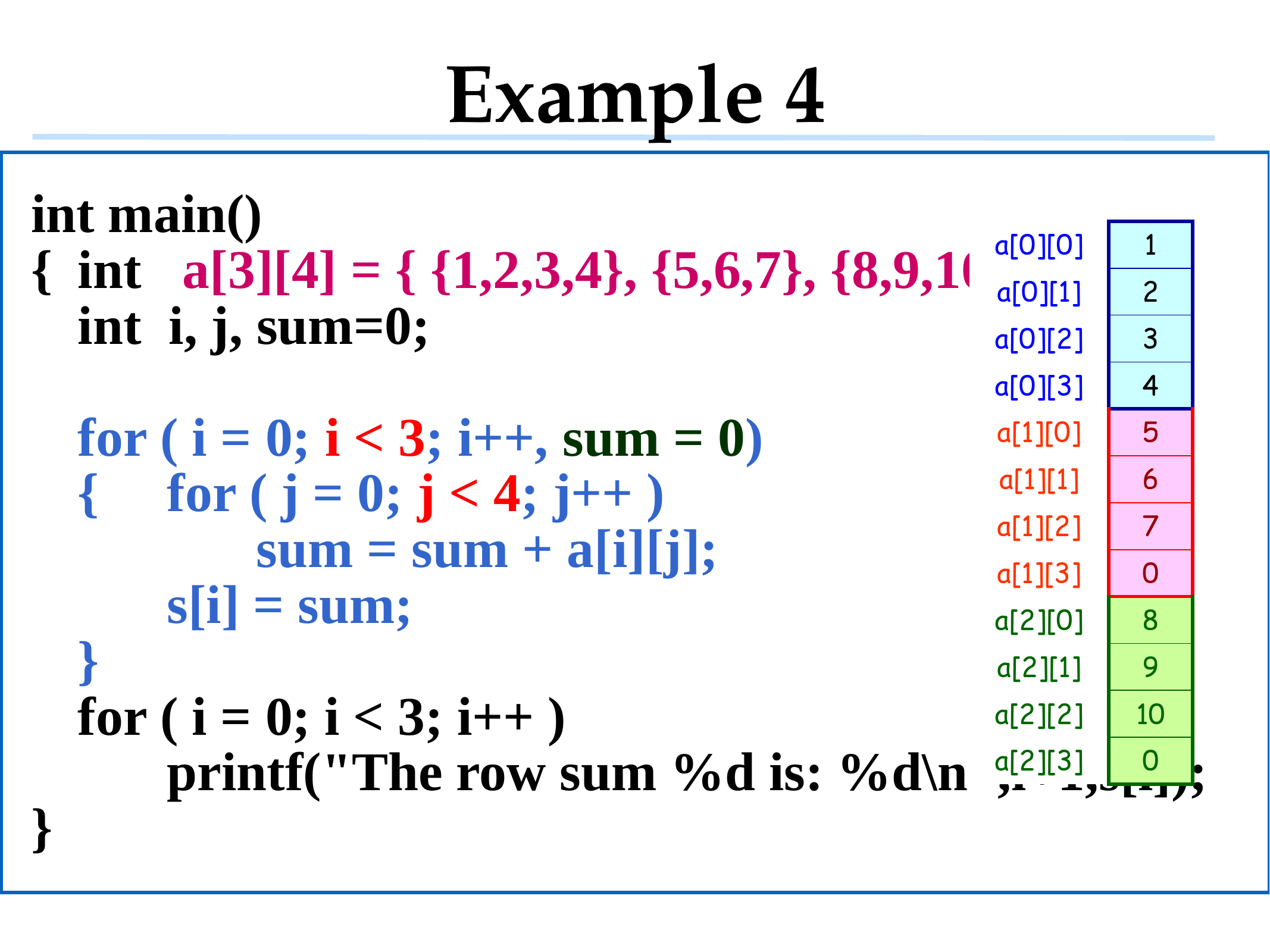

# Example 4
int main()
{	int   a[3][4] = { {1,2,3,4}, {5,6,7}, {8,9,10} }, s[3];
	int  i, j, sum=0;

	for ( i = 0; i < 3; i++, sum = 0)
	{	for ( j = 0; j < 4; j++ )
			sum = sum + a[i][j];
		s[i] = sum;
	}
	for ( i = 0; i < 3; i++ )
		printf("The row sum %d is: %d\n",i+1,s[i]);
}
| a[0][0] | 1 |
| --- | --- |
| a[0][1] | 2 |
| a[0][2] | 3 |
| a[0][3] | 4 |
| a[1][0] | 5 |
| a[1][1] | 6 |
| a[1][2] | 7 |
| a[1][3] | 0 |
| a[2][0] | 8 |
| a[2][1] | 9 |
| a[2][2] | 10 |
| a[2][3] | 0 |